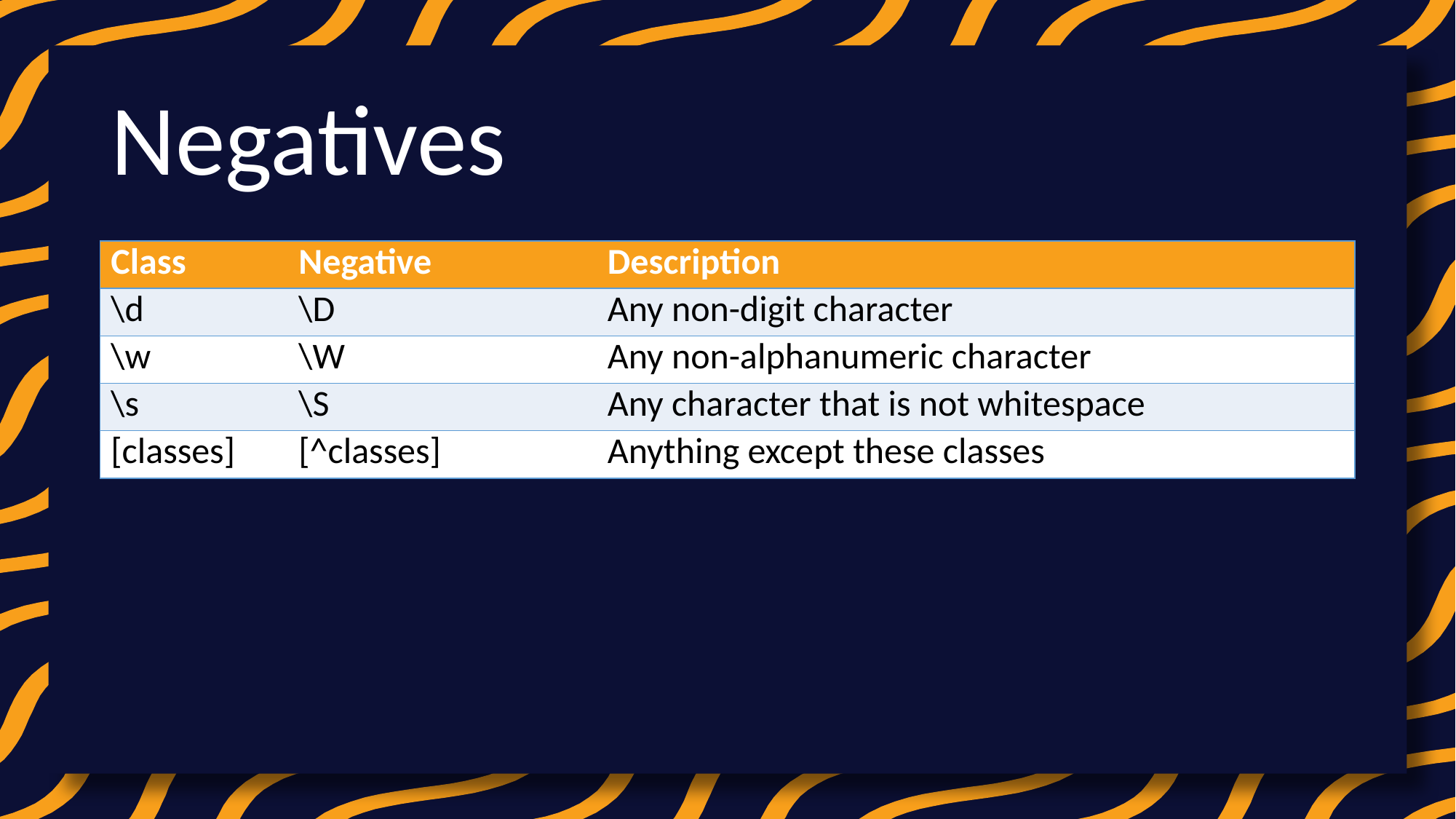

# Negatives
| Class | Negative | Description |
| --- | --- | --- |
| \d | \D | Any non-digit character |
| \w | \W | Any non-alphanumeric character |
| \s | \S | Any character that is not whitespace |
| [classes] | [^classes] | Anything except these classes |